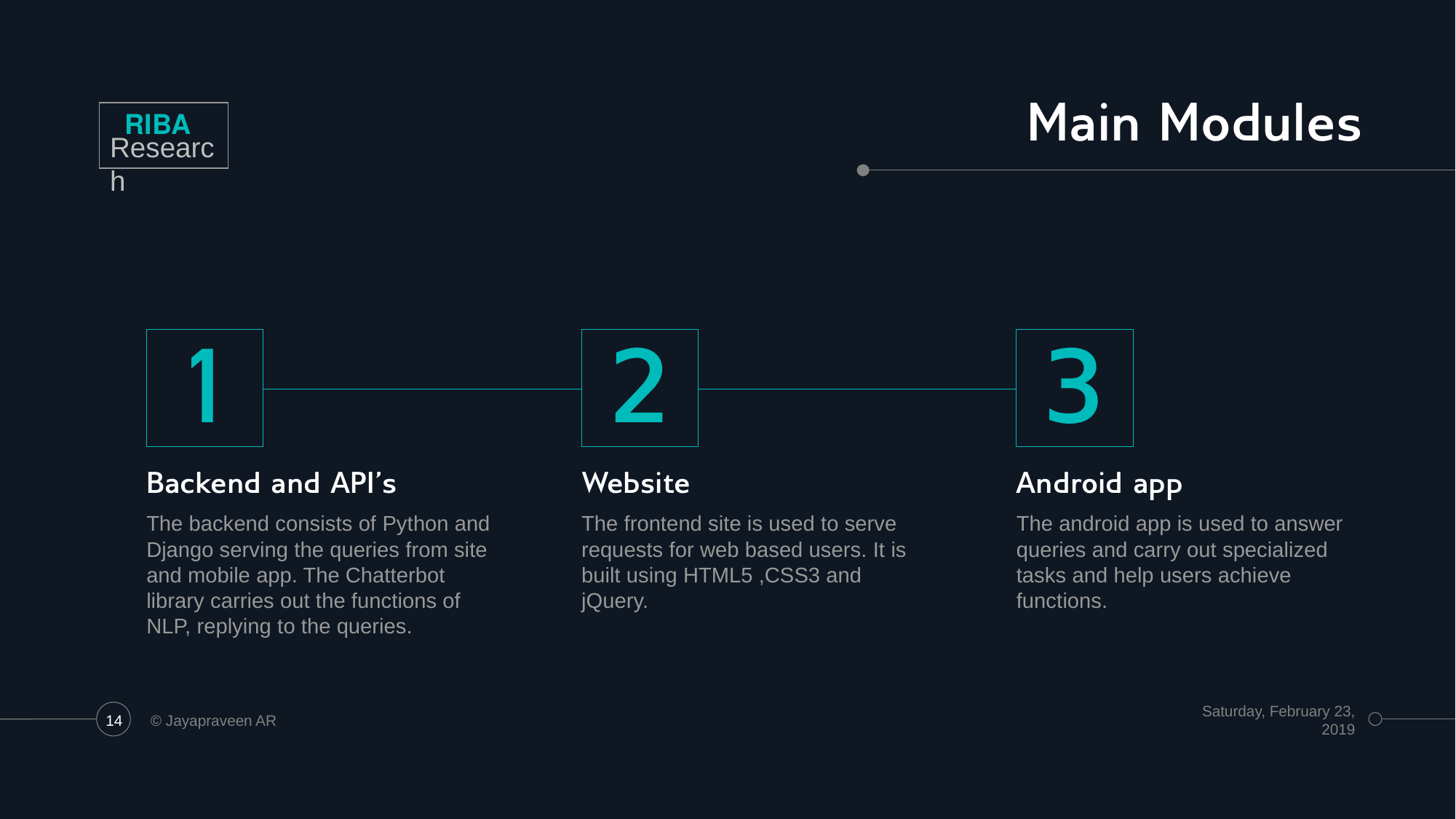

# Main Modules
RIBA

Research
1
2
3
Backend and API’s
Website
Android app
The backend consists of Python and Django serving the queries from site and mobile app. The Chatterbot library carries out the functions of NLP, replying to the queries.
The frontend site is used to serve requests for web based users. It is built using HTML5 ,CSS3 and jQuery.
The android app is used to answer queries and carry out specialized tasks and help users achieve functions.
© Jayapraveen AR
Saturday, February 23, 2019
14